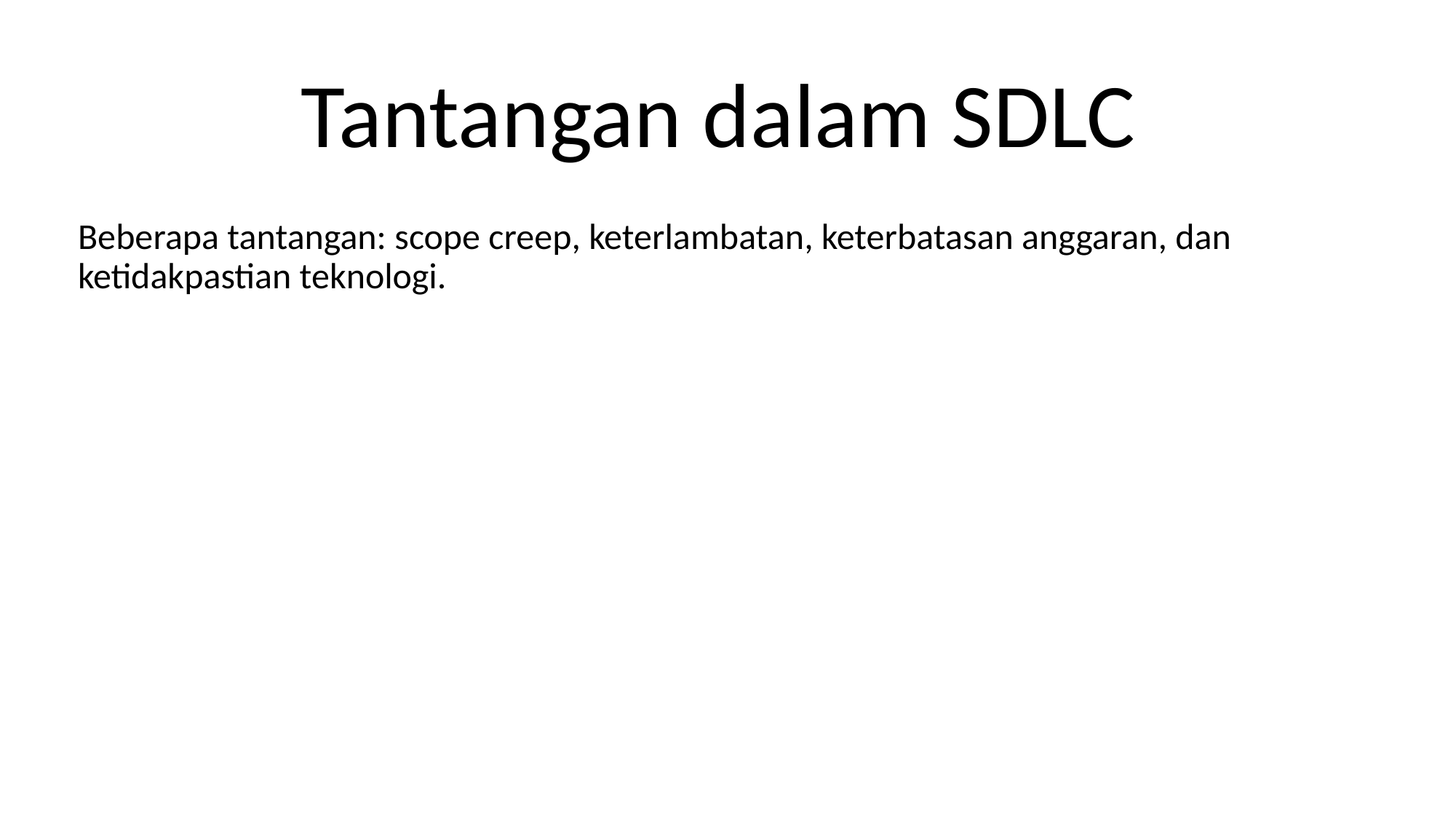

# Tantangan dalam SDLC
Beberapa tantangan: scope creep, keterlambatan, keterbatasan anggaran, dan ketidakpastian teknologi.